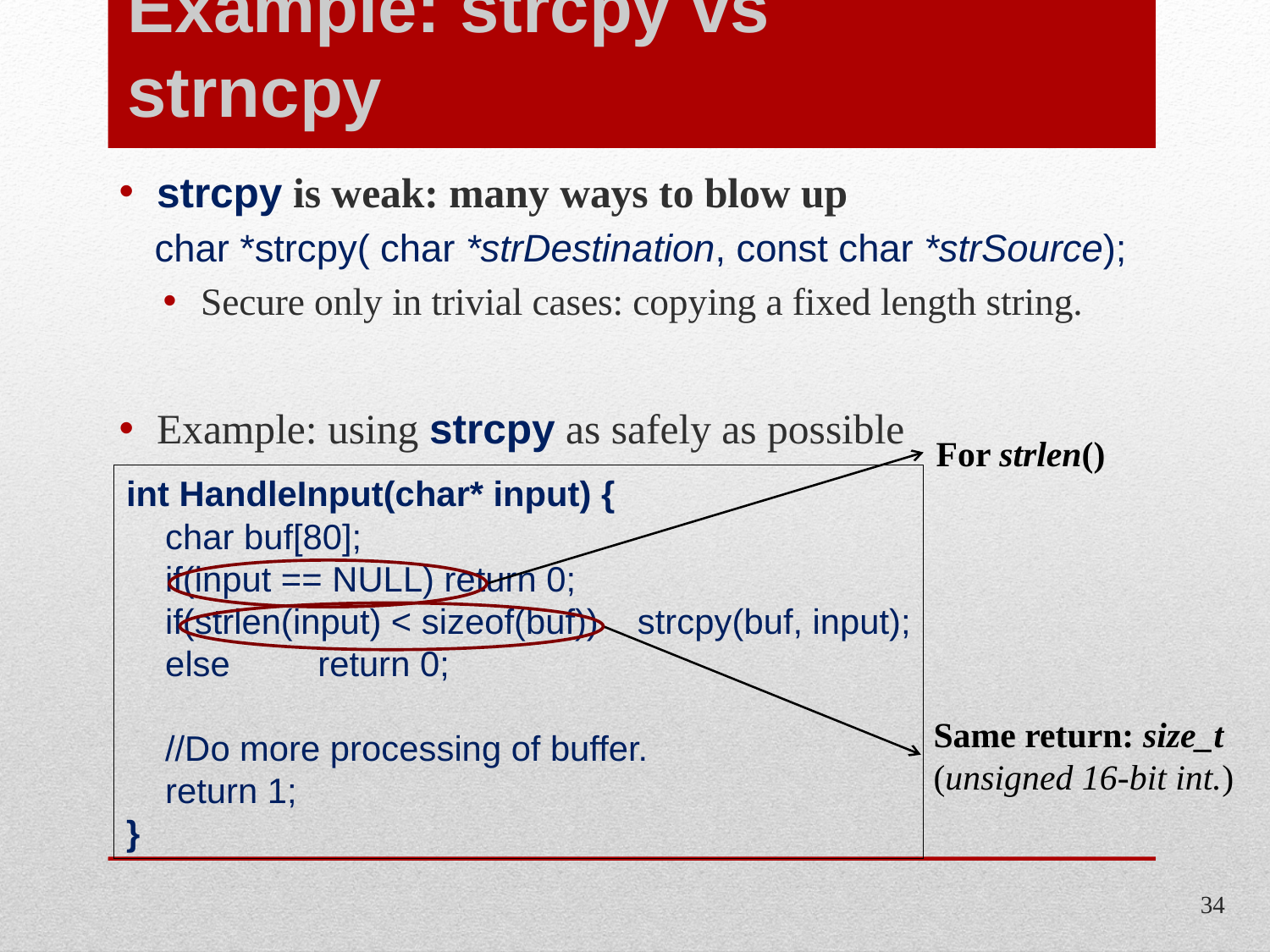

# Example: strcpy vs strncpy
strcpy is weak: many ways to blow up
char *strcpy( char *strDestination, const char *strSource);
Secure only in trivial cases: copying a fixed length string.

Example: using strcpy as safely as possible
For strlen()
int HandleInput(char* input) {
    char buf[80];
    if(input == NULL) return 0;
    if(strlen(input) < sizeof(buf))    strcpy(buf, input);
    else         return 0;

    //Do more processing of buffer.
    return 1;
}

Same return: size_t
(unsigned 16-bit int.)
34